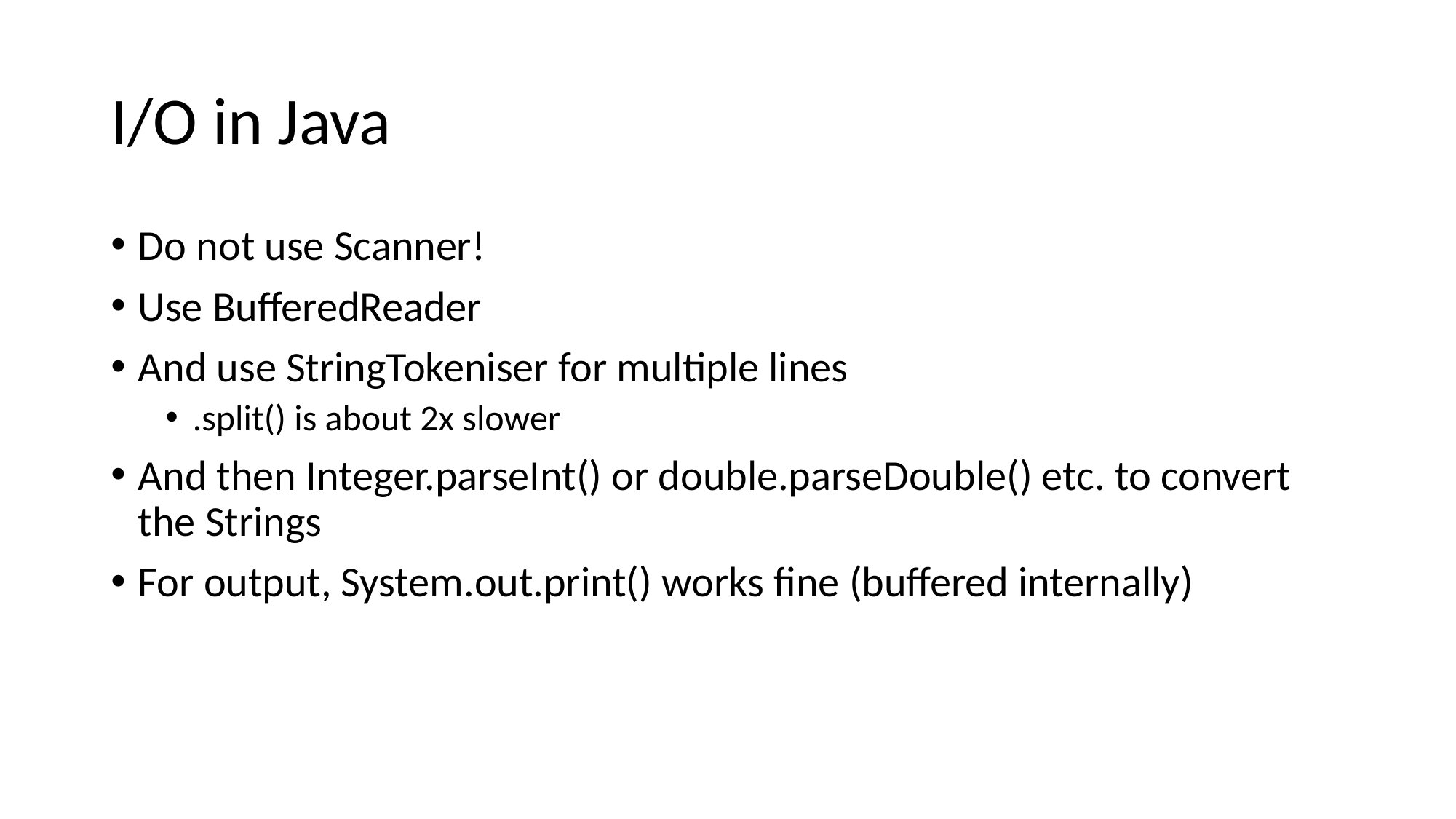

# I/O in Java
Do not use Scanner!
Use BufferedReader
And use StringTokeniser for multiple lines
.split() is about 2x slower
And then Integer.parseInt() or double.parseDouble() etc. to convert the Strings
For output, System.out.print() works fine (buffered internally)